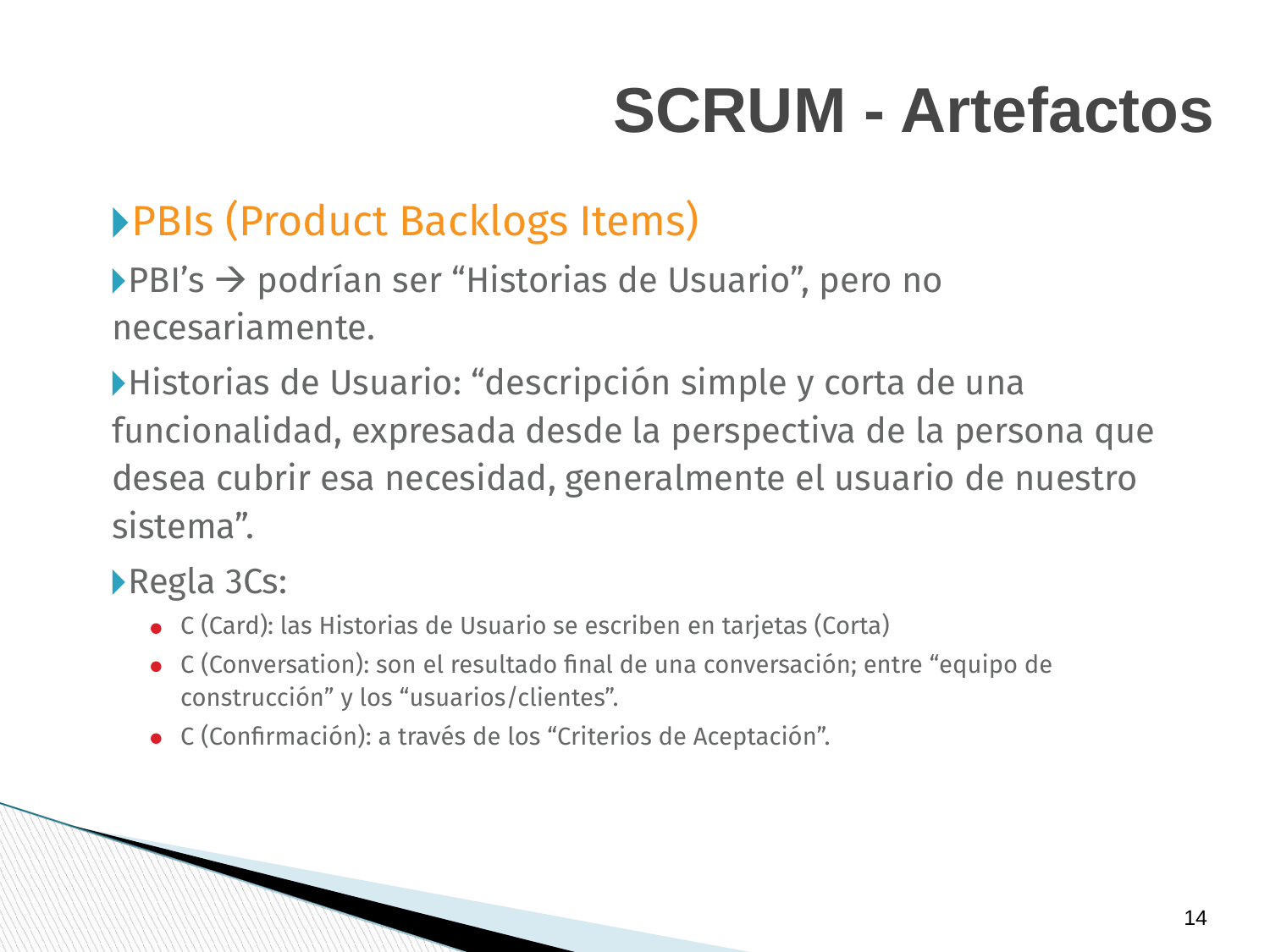

SCRUM - Artefactos
PBIs (Product Backlogs Items)
PBI’s 🡪 podrían ser “Historias de Usuario”, pero no necesariamente.
Historias de Usuario: “descripción simple y corta de una funcionalidad, expresada desde la perspectiva de la persona que desea cubrir esa necesidad, generalmente el usuario de nuestro sistema”.
Regla 3Cs:
C (Card): las Historias de Usuario se escriben en tarjetas (Corta)
C (Conversation): son el resultado final de una conversación; entre “equipo de construcción” y los “usuarios/clientes”.
C (Confirmación): a través de los “Criterios de Aceptación”.

14